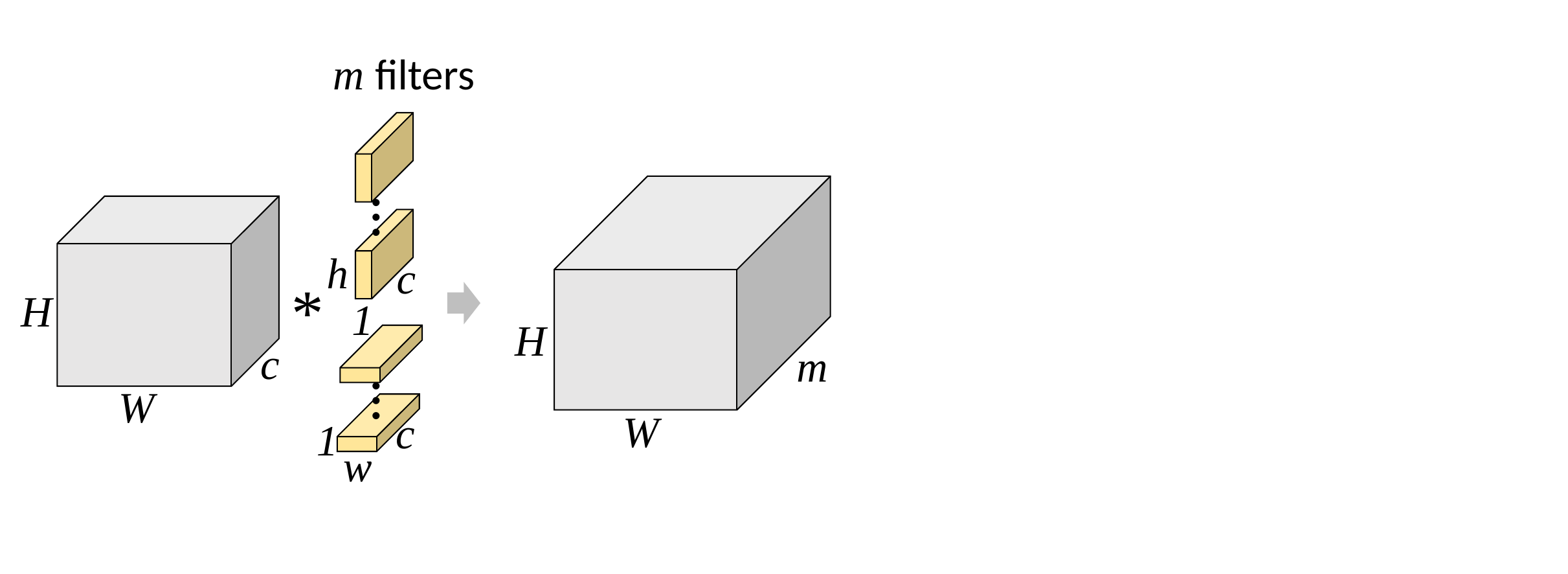

m filters

…

h
c
*
H

1
H

c
m
…
W

W
c
1
w